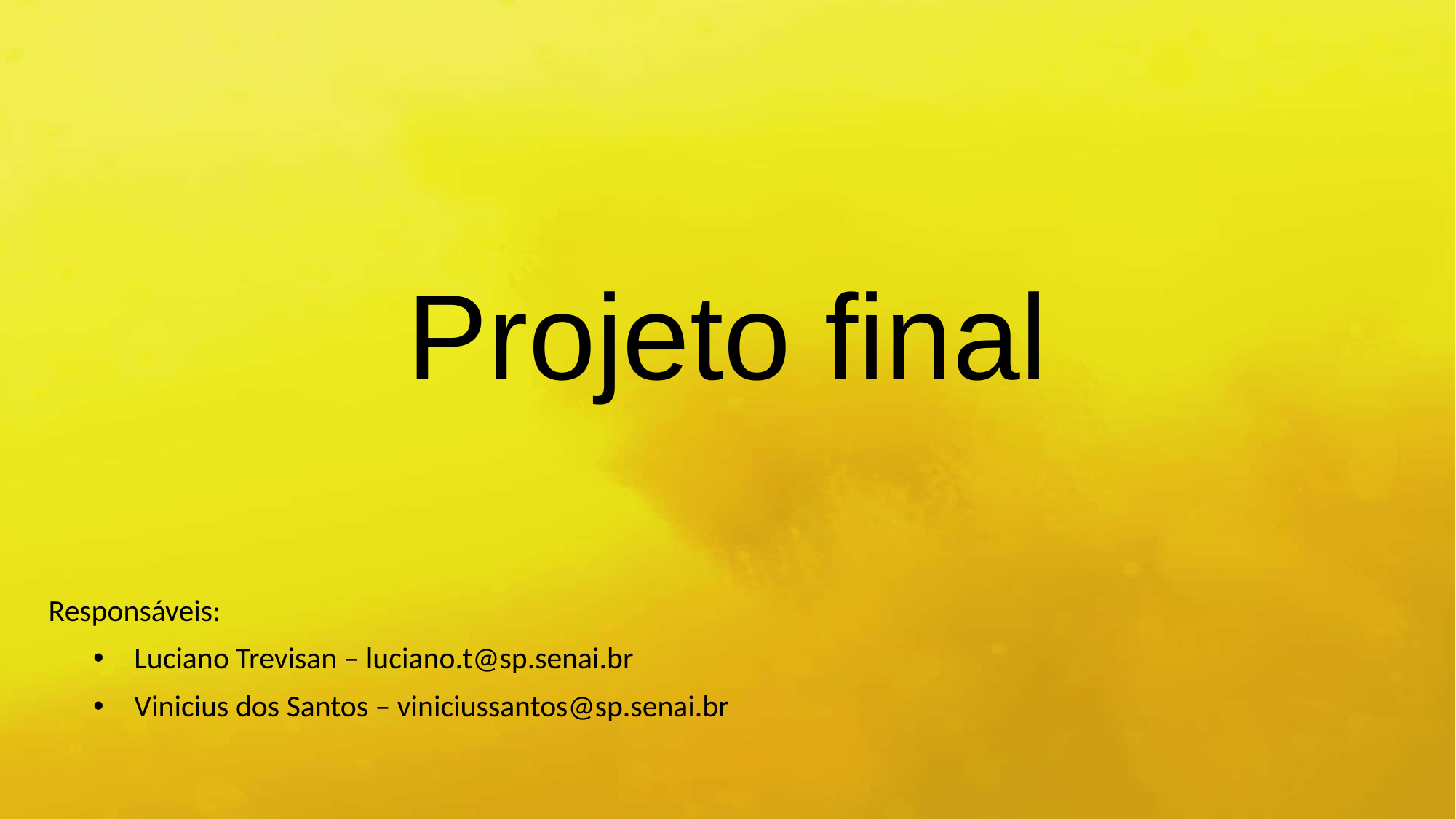

# Projeto final
Responsáveis:
Luciano Trevisan – luciano.t@sp.senai.br
Vinicius dos Santos – viniciussantos@sp.senai.br